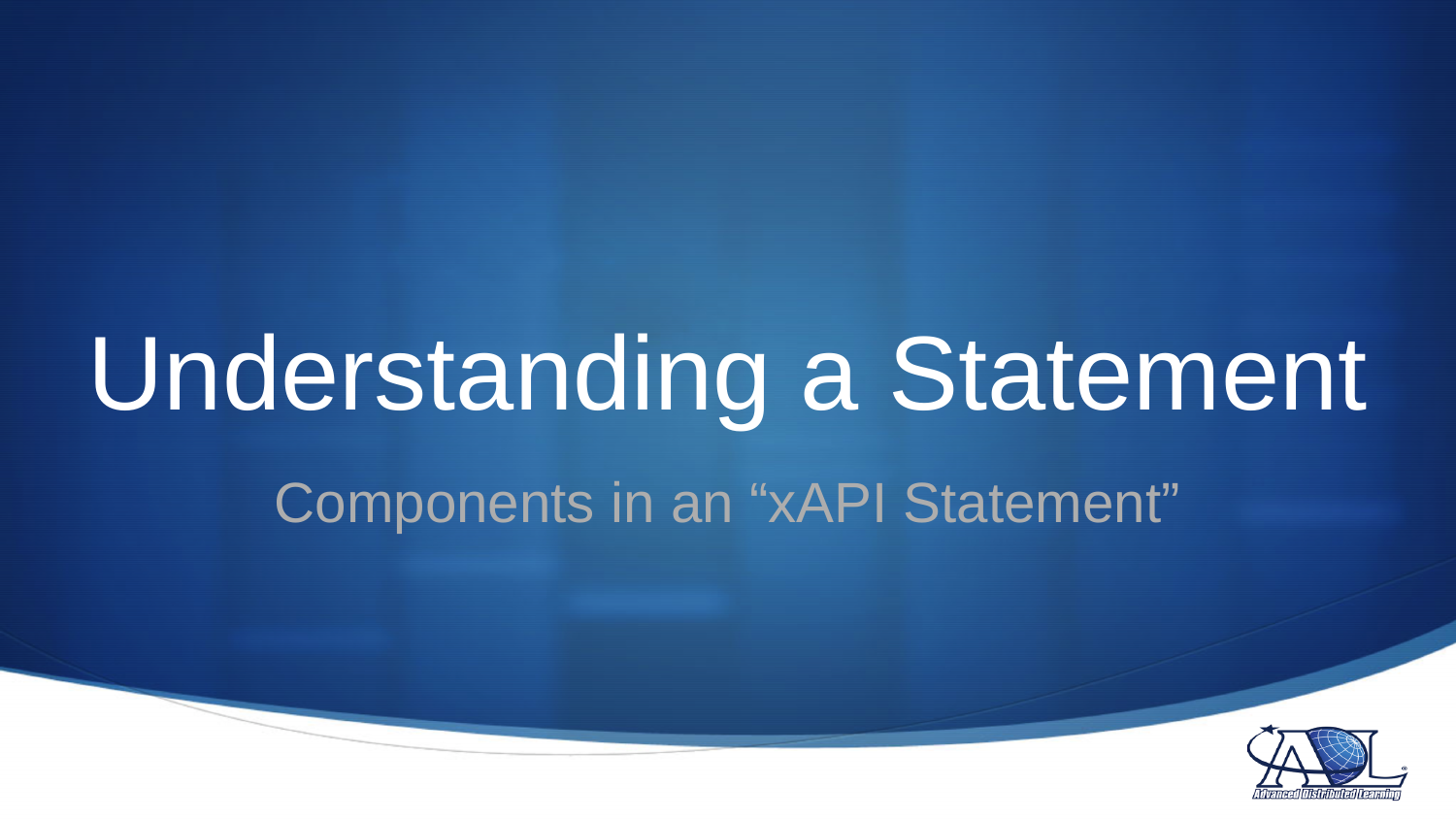

# Understanding a Statement
Components in an “xAPI Statement”